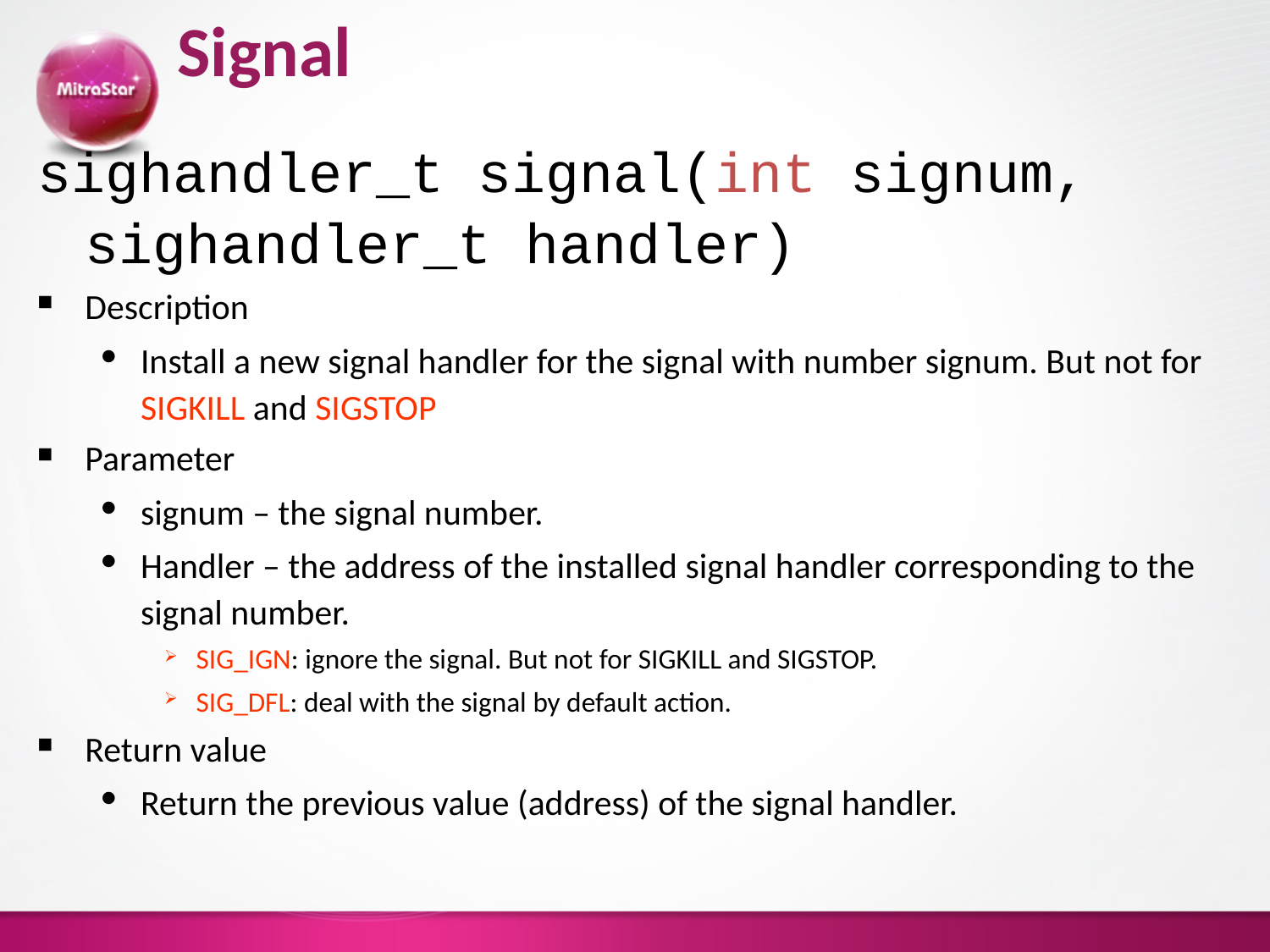

# Signal
sighandler_t signal(int signum, sighandler_t handler)
Description
Install a new signal handler for the signal with number signum. But not for SIGKILL and SIGSTOP
Parameter
signum – the signal number.
Handler – the address of the installed signal handler corresponding to the signal number.
SIG_IGN: ignore the signal. But not for SIGKILL and SIGSTOP.
SIG_DFL: deal with the signal by default action.
Return value
Return the previous value (address) of the signal handler.